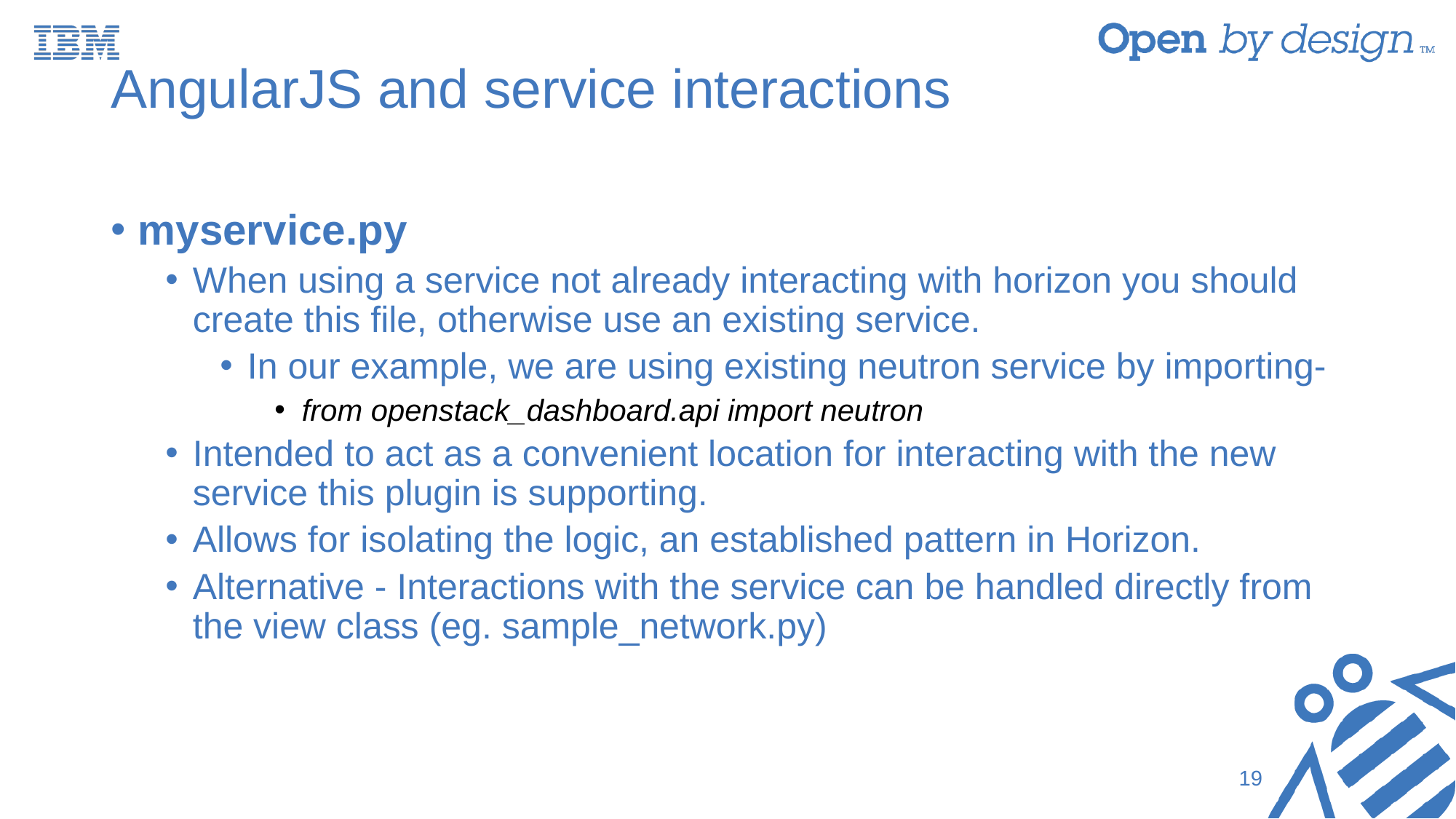

# AngularJS and service interactions

myservice.py
When using a service not already interacting with horizon you should create this file, otherwise use an existing service.
In our example, we are using existing neutron service by importing-
from openstack_dashboard.api import neutron
Intended to act as a convenient location for interacting with the new service this plugin is supporting.
Allows for isolating the logic, an established pattern in Horizon.
Alternative - Interactions with the service can be handled directly from the view class (eg. sample_network.py)
19